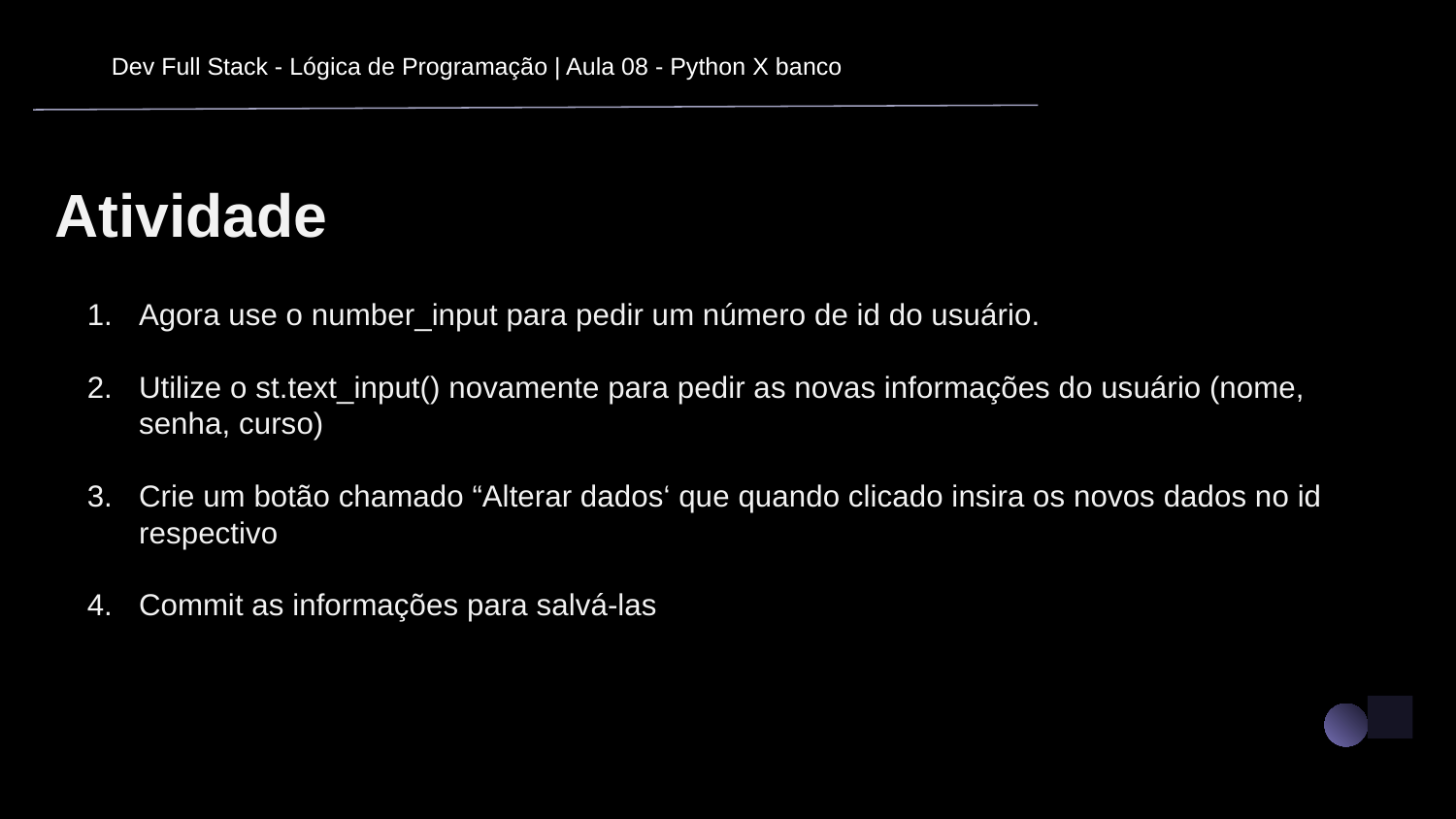

Dev Full Stack - Lógica de Programação | Aula 08 - Python X banco
Atividade
Agora use o number_input para pedir um número de id do usuário.

Utilize o st.text_input() novamente para pedir as novas informações do usuário (nome, senha, curso)

Crie um botão chamado “Alterar dados‘ que quando clicado insira os novos dados no id respectivo

Commit as informações para salvá-las